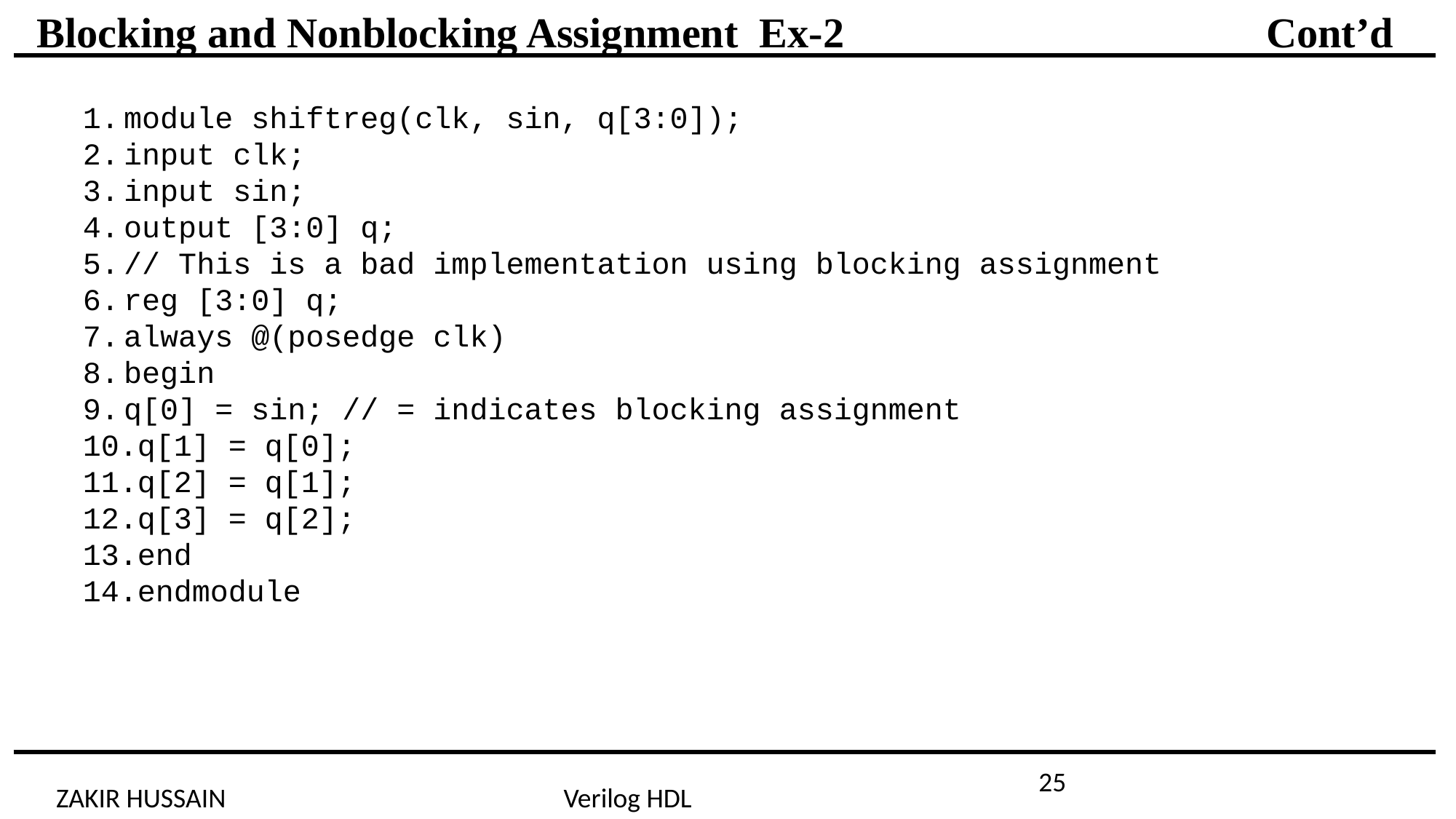

Blocking and Nonblocking Assignment  Ex-2                                        Cont’d
module shiftreg(clk, sin, q[3:0]);
input clk;
input sin;
output [3:0] q;
// This is a bad implementation using blocking assignment
reg [3:0] q;
always @(posedge clk)
begin
q[0] = sin; // = indicates blocking assignment
q[1] = q[0];
q[2] = q[1];
q[3] = q[2];
end
endmodule
25